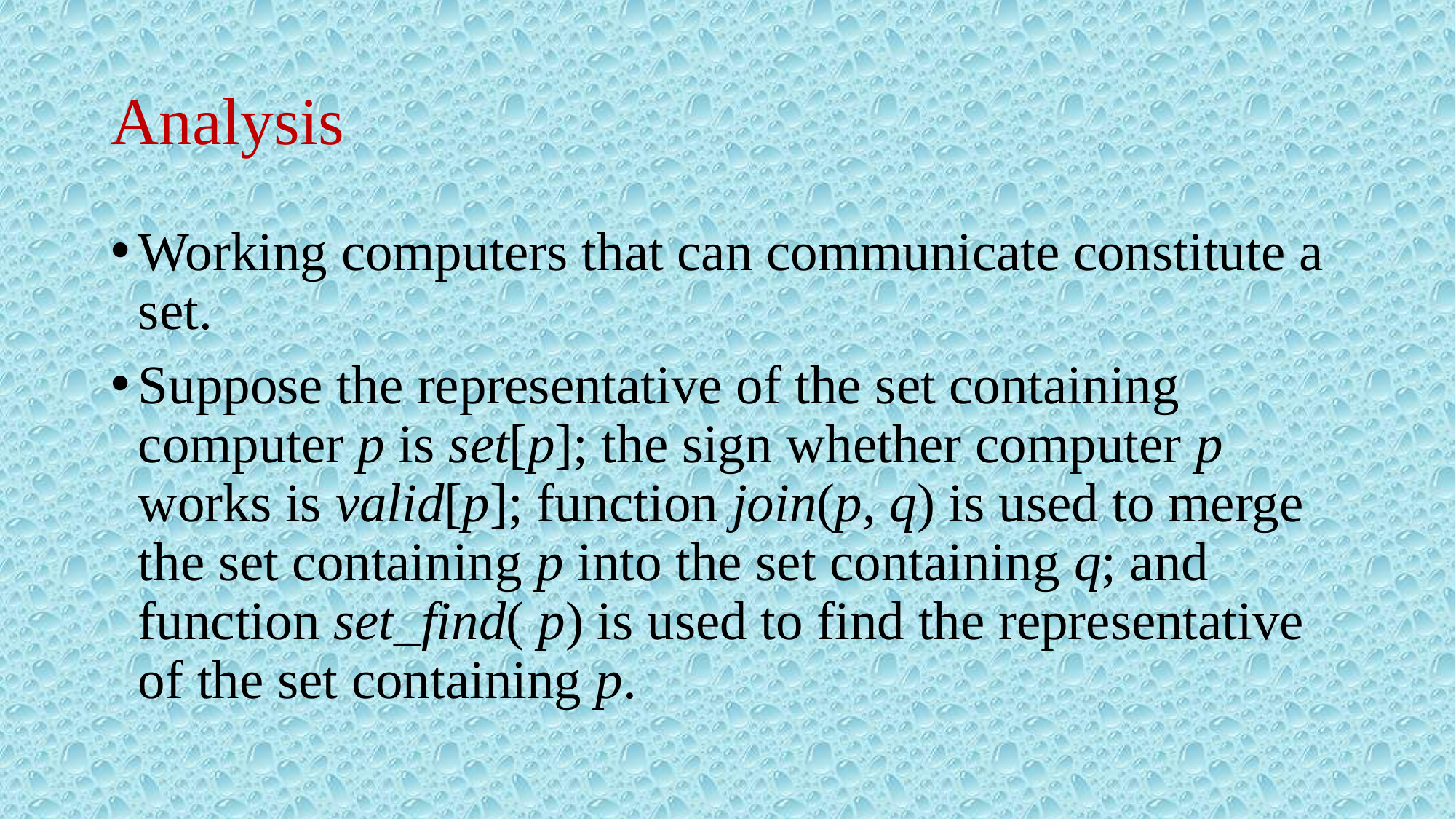

# Analysis
Working computers that can communicate constitute a set.
Suppose the representative of the set containing computer p is set[p]; the sign whether computer p works is valid[p]; function join(p, q) is used to merge the set containing p into the set containing q; and function set_find( p) is used to find the representative of the set containing p.